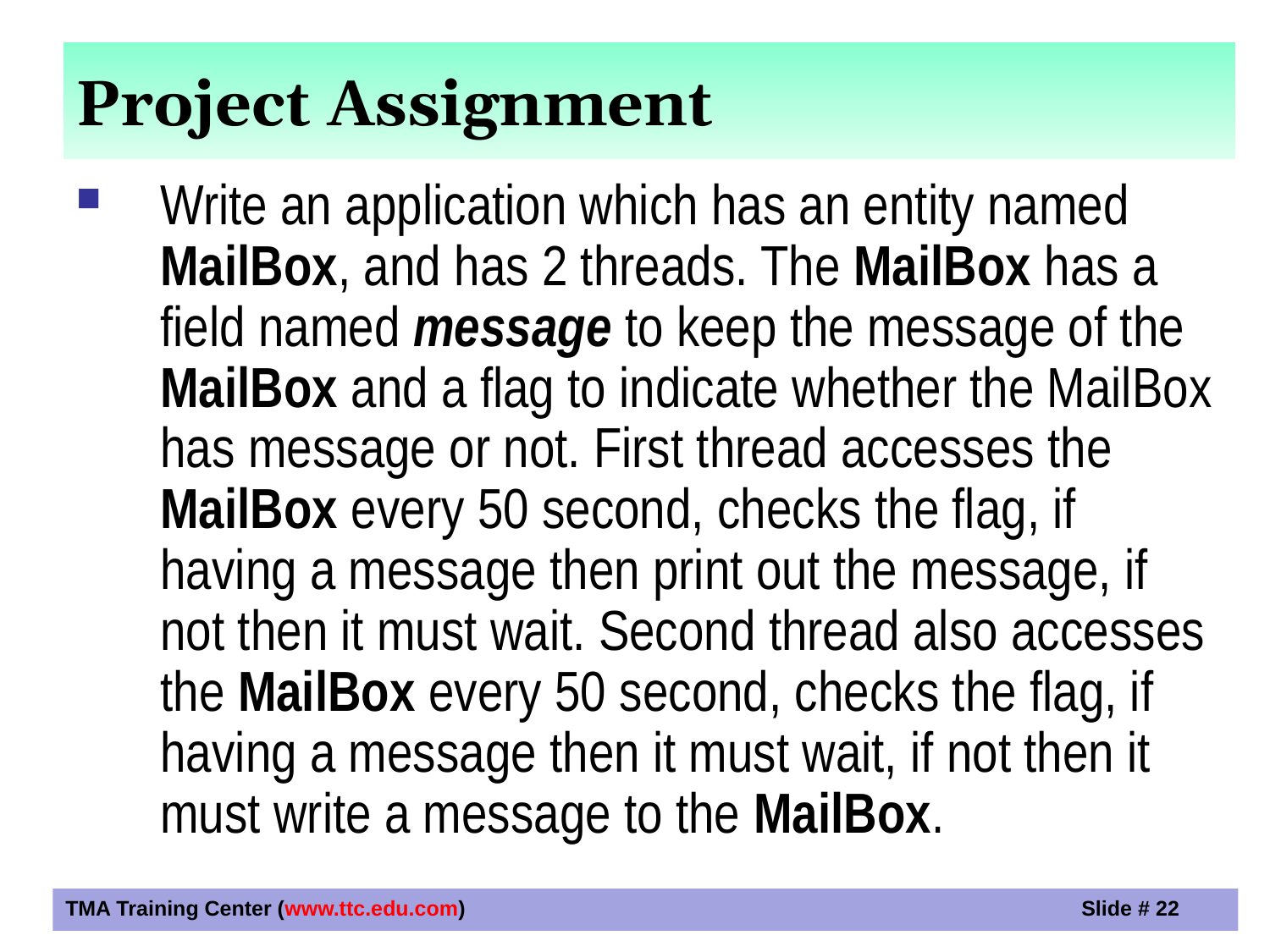

Project Assignment
Write an application which has an entity named MailBox, and has 2 threads. The MailBox has a field named message to keep the message of the MailBox and a flag to indicate whether the MailBox has message or not. First thread accesses the MailBox every 50 second, checks the flag, if having a message then print out the message, if not then it must wait. Second thread also accesses the MailBox every 50 second, checks the flag, if having a message then it must wait, if not then it must write a message to the MailBox.